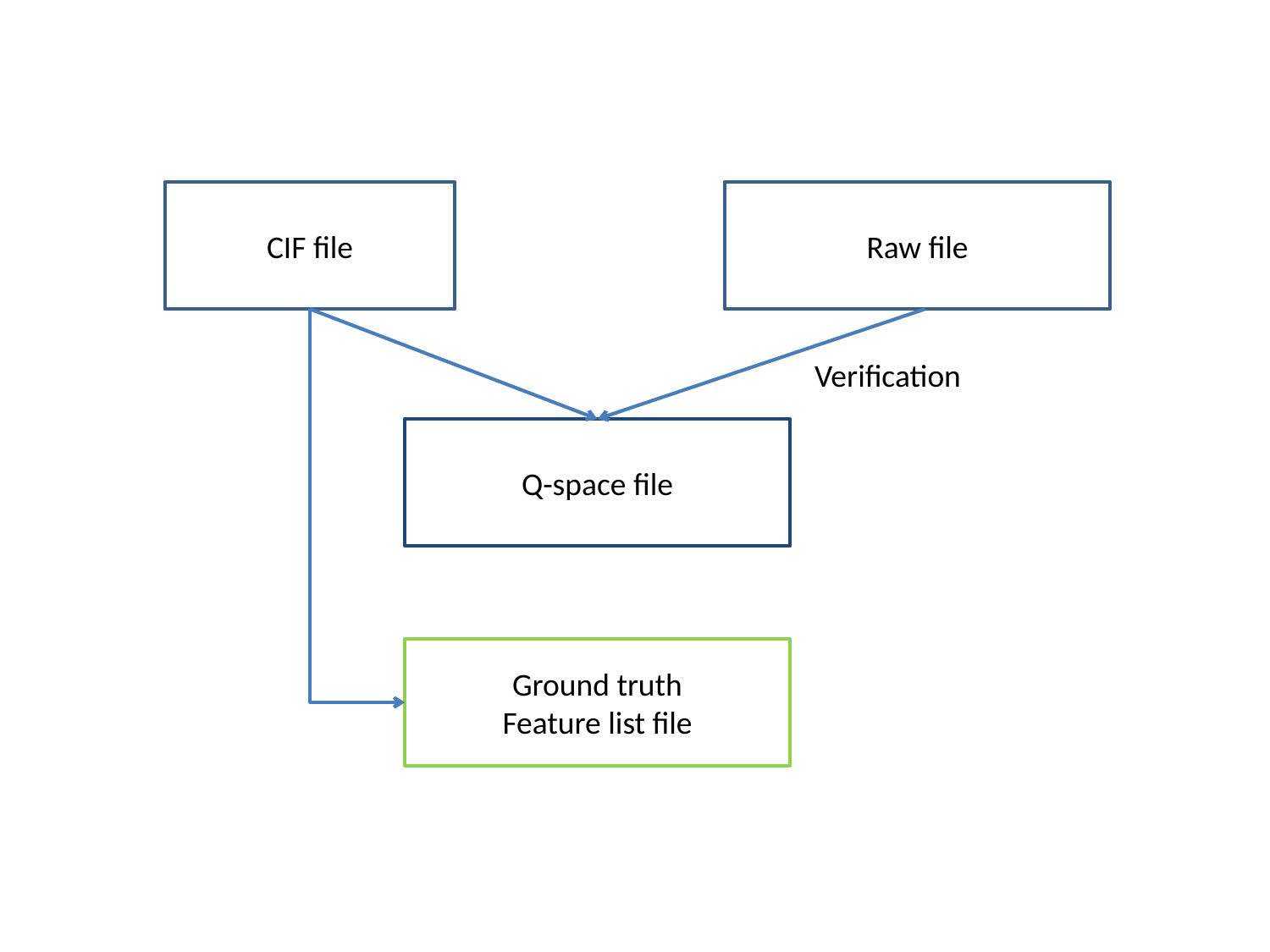

CIF file
Raw file
Verification
Q-space file
Ground truth
Feature list file